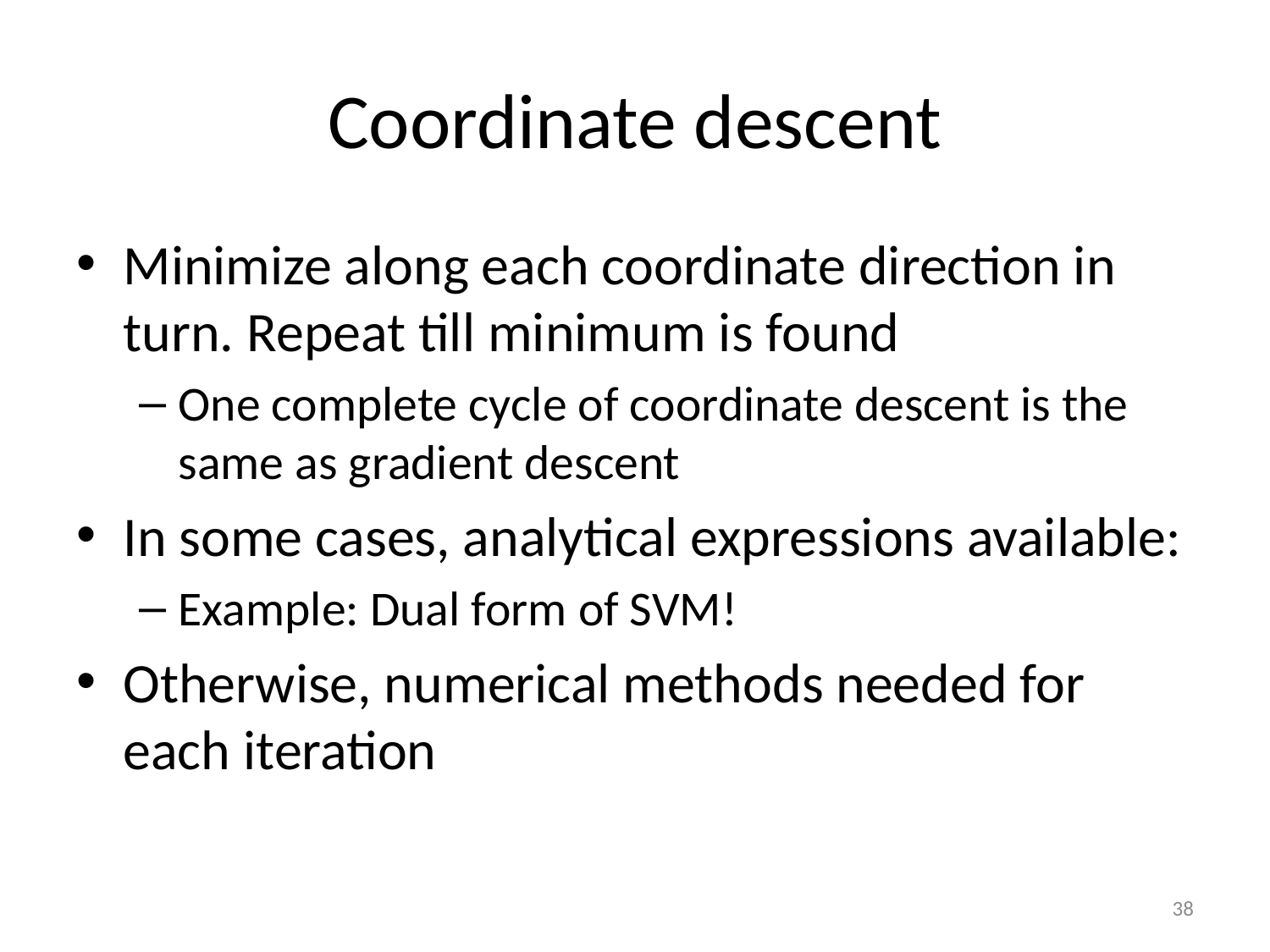

# Coordinate descent
Minimize along each coordinate direction in turn. Repeat till minimum is found
One complete cycle of coordinate descent is the same as gradient descent
In some cases, analytical expressions available:
Example: Dual form of SVM!
Otherwise, numerical methods needed for each iteration

38